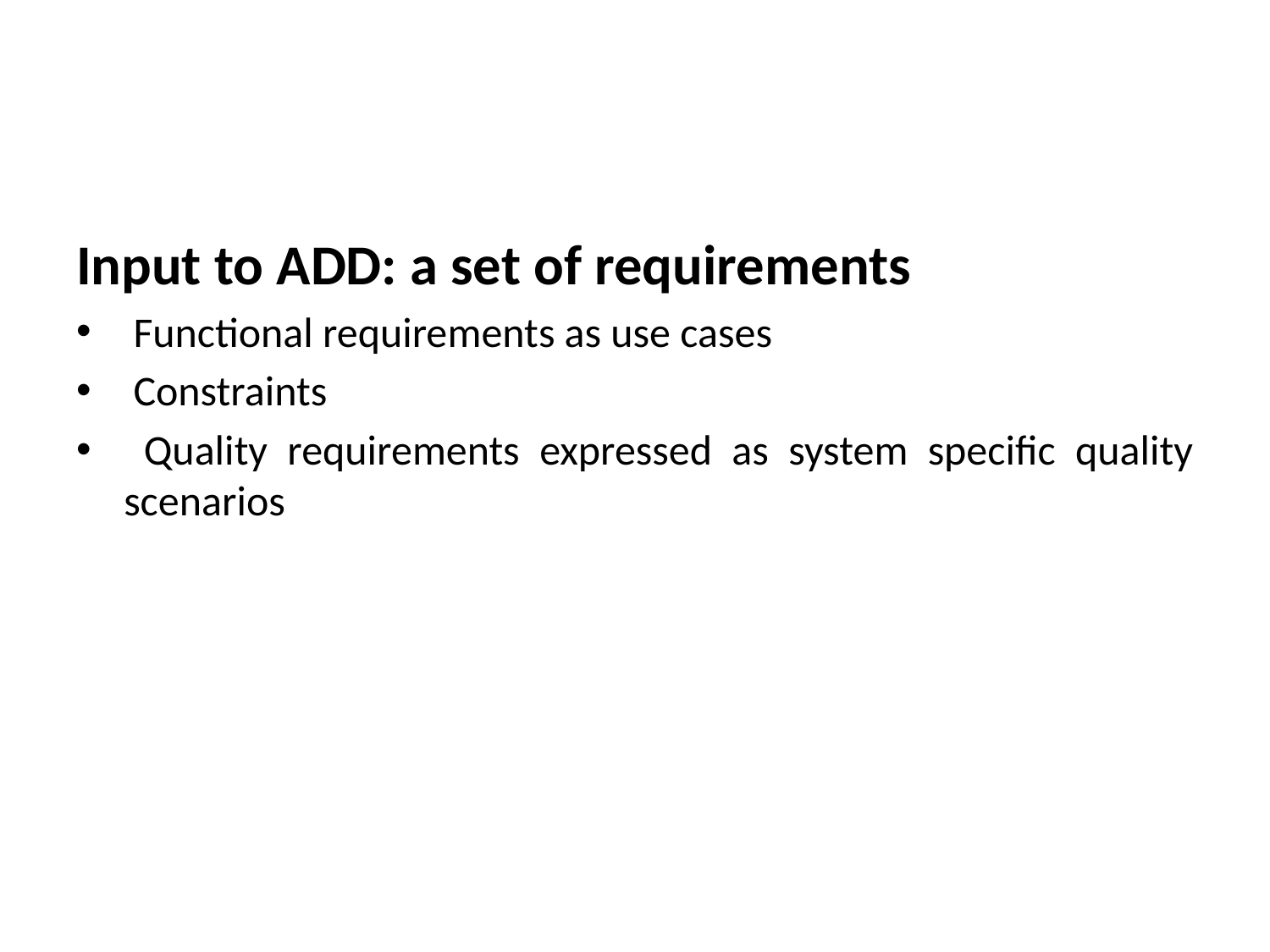

#
Input to ADD: a set of requirements
 Functional requirements as use cases
 Constraints
 Quality requirements expressed as system specific quality scenarios